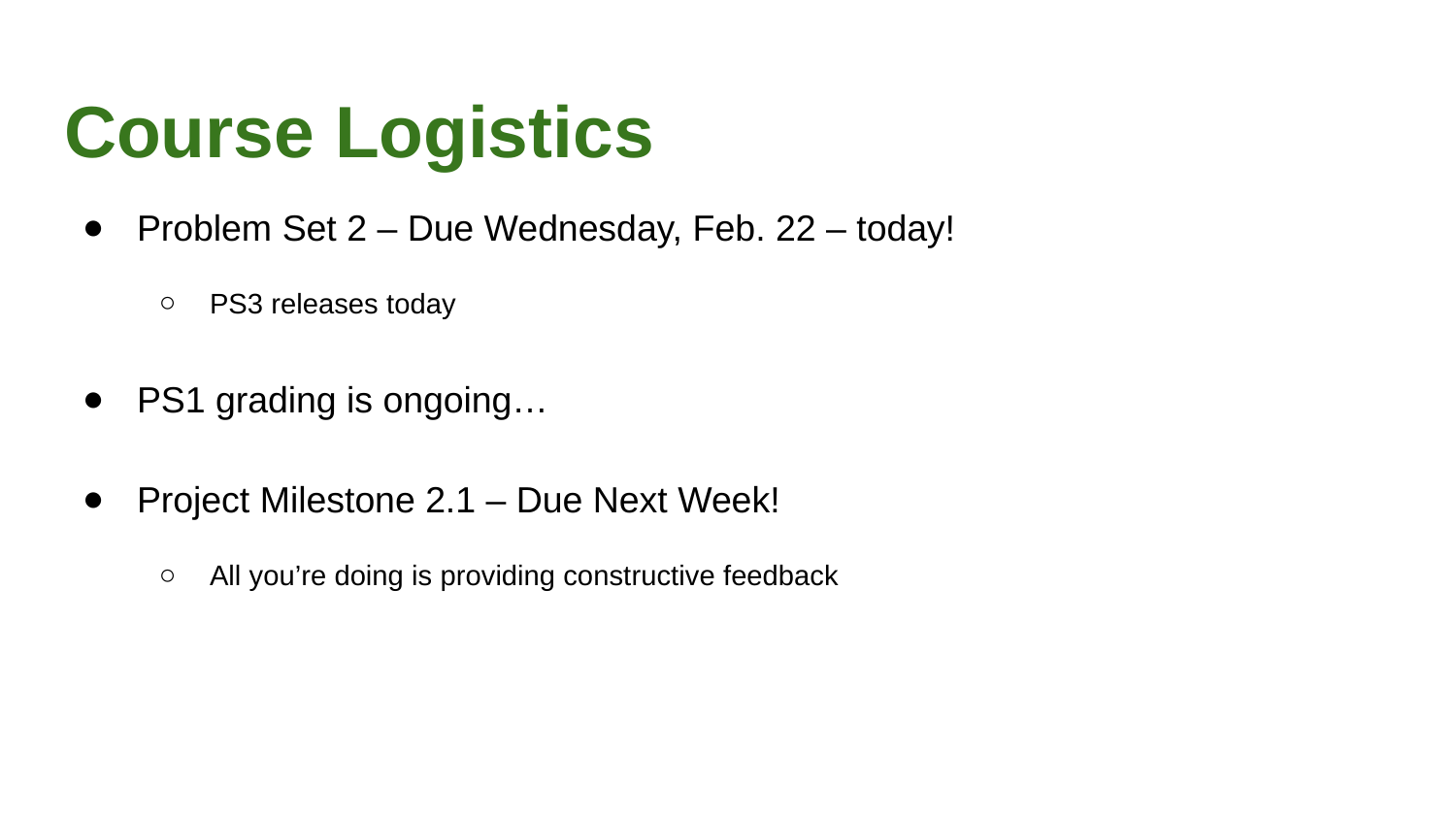

# Course Logistics
Problem Set 2 – Due Wednesday, Feb. 22 – today!
PS3 releases today

PS1 grading is ongoing…

Project Milestone 2.1 – Due Next Week!
All you’re doing is providing constructive feedback